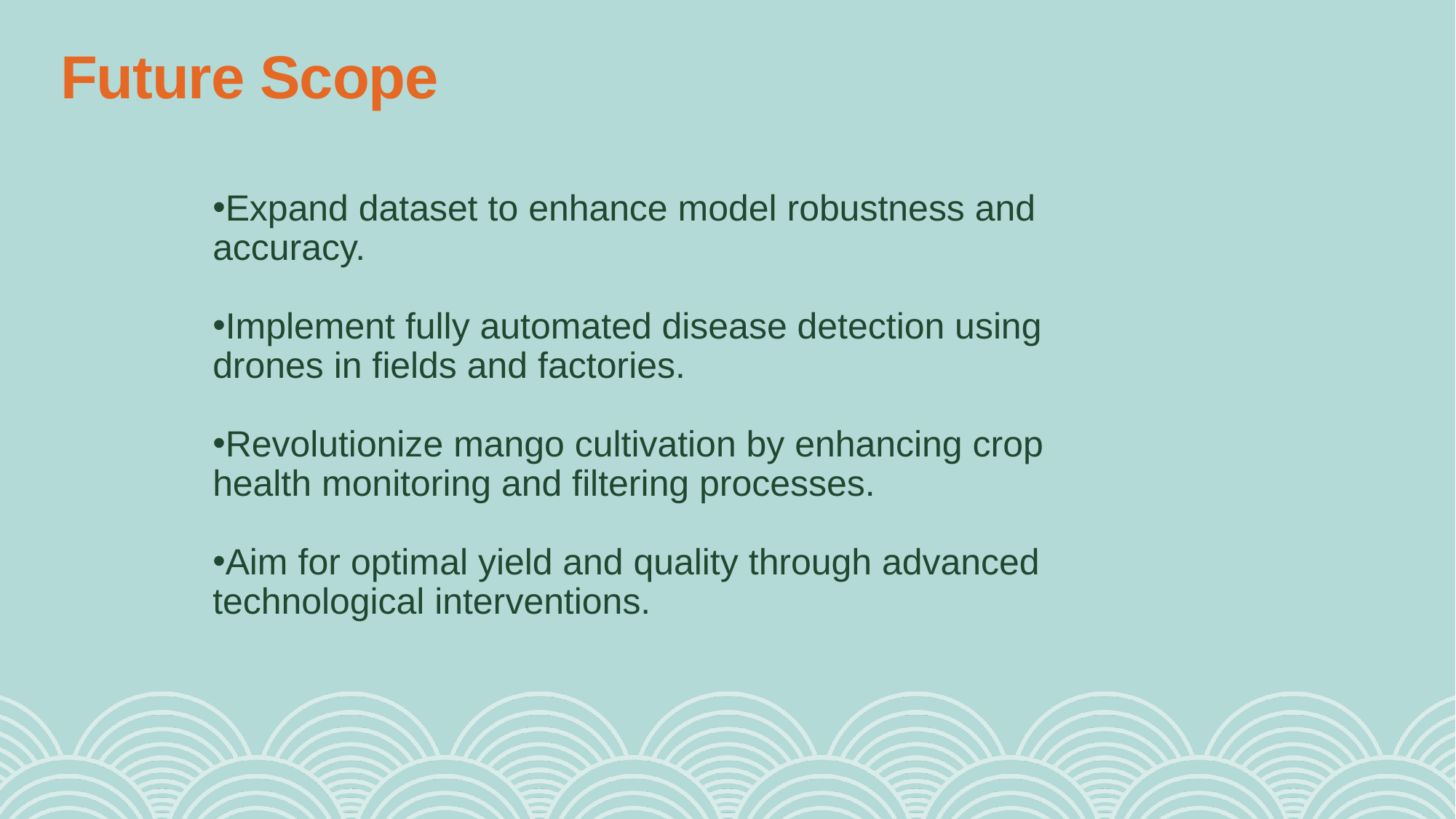

# Future Scope

Expand dataset to enhance model robustness and accuracy.

Implement fully automated disease detection using drones in fields and factories.

Revolutionize mango cultivation by enhancing crop health monitoring and filtering processes.

Aim for optimal yield and quality through advanced technological interventions.